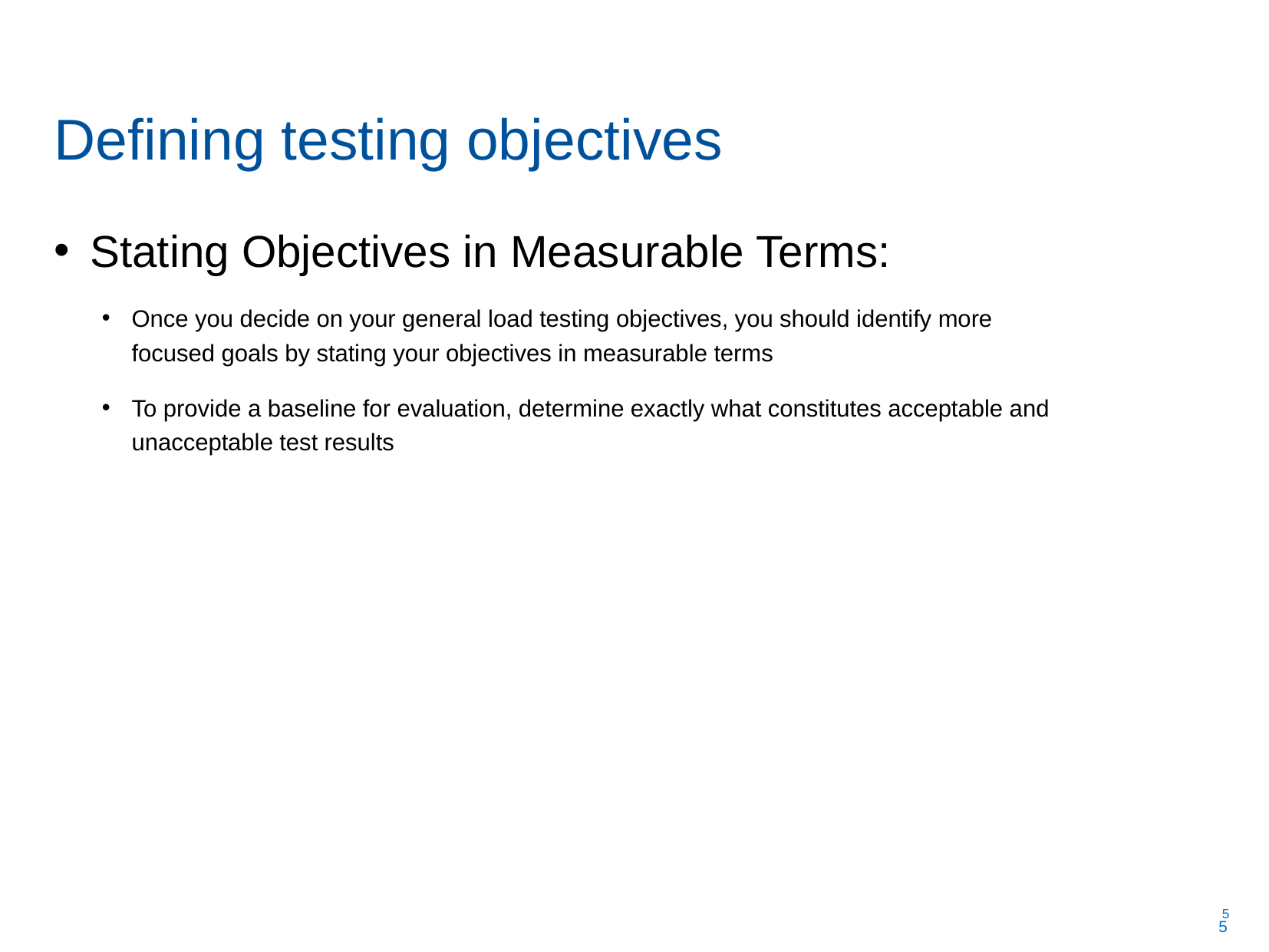

Defining testing objectives
Stating Objectives in Measurable Terms:
Once you decide on your general load testing objectives, you should identify more focused goals by stating your objectives in measurable terms
To provide a baseline for evaluation, determine exactly what constitutes acceptable and unacceptable test results